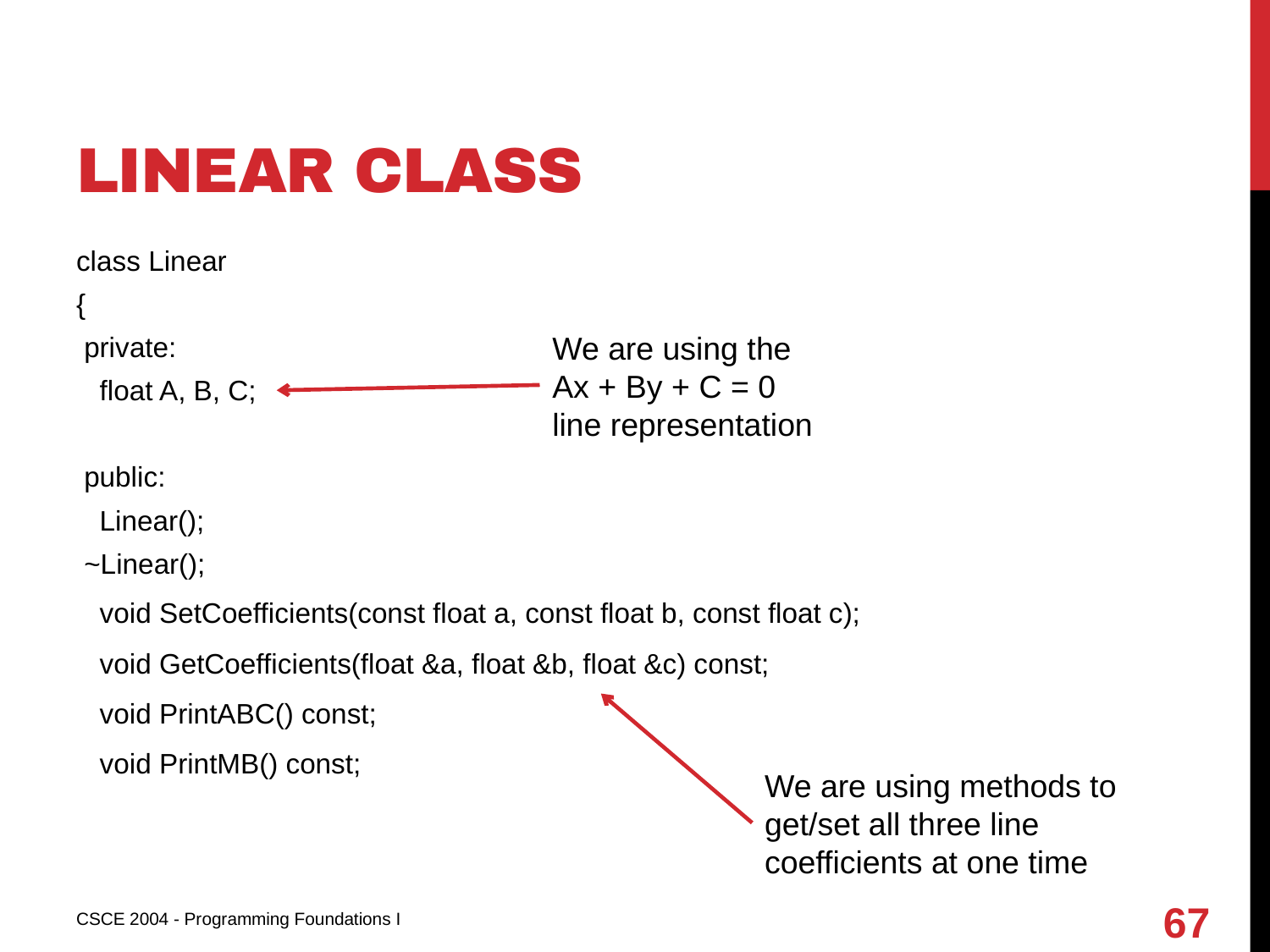

# Linear class
class Linear
{
 private:
   float A, B, C;

 public:
   Linear();
 ~Linear();
   void SetCoefficients(const float a, const float b, const float c);
   void GetCoefficients(float &a, float &b, float &c) const;
   void PrintABC() const;
   void PrintMB() const;

We are using the
Ax + By + C = 0
line representation
We are using methods to get/set all three line coefficients at one time
67
CSCE 2004 - Programming Foundations I